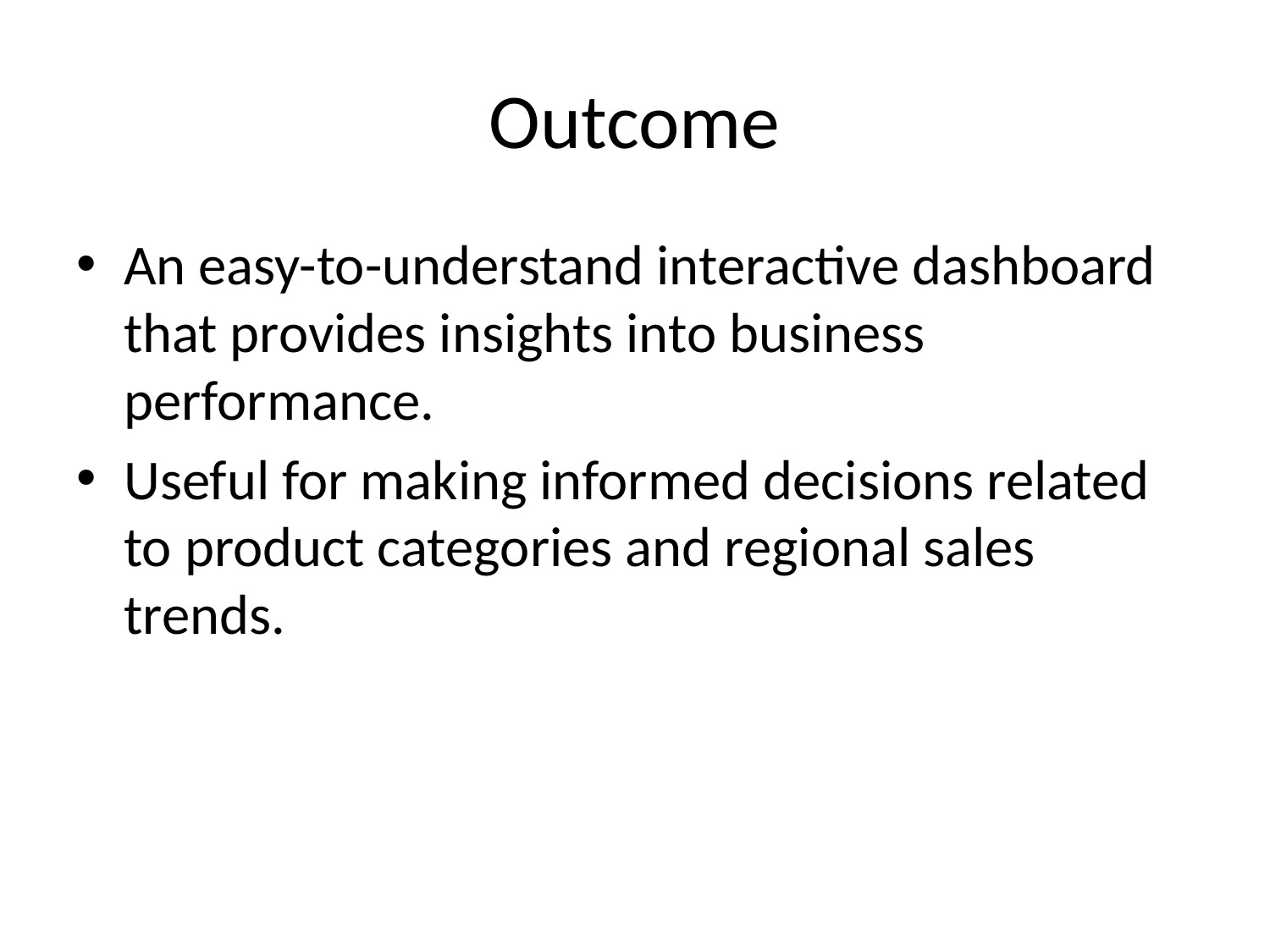

# Outcome
An easy-to-understand interactive dashboard that provides insights into business performance.
Useful for making informed decisions related to product categories and regional sales trends.